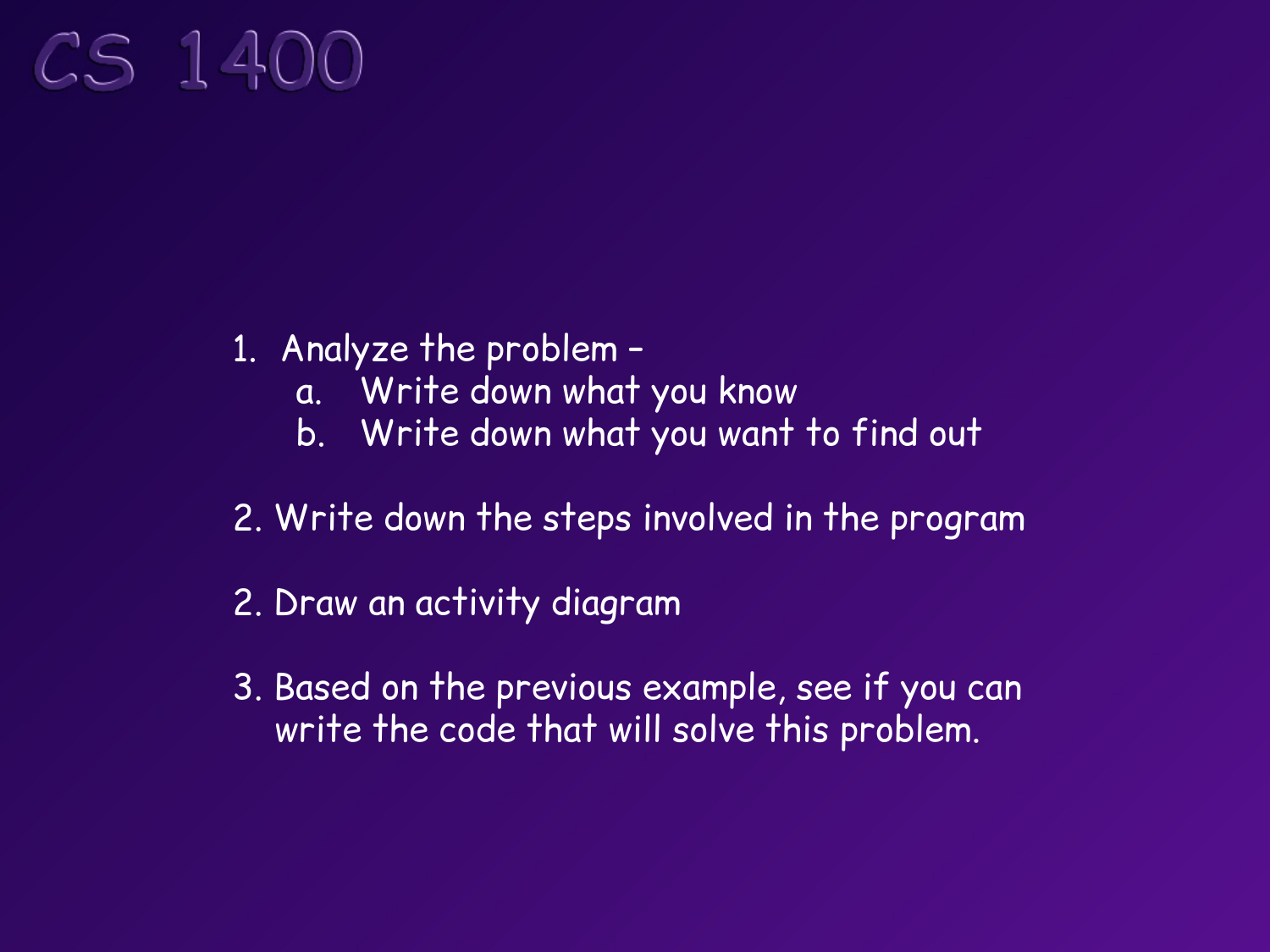

Analyze the problem –
Write down what you know
Write down what you want to find out

2. Write down the steps involved in the program

2. Draw an activity diagram

3. Based on the previous example, see if you can
    write the code that will solve this problem.